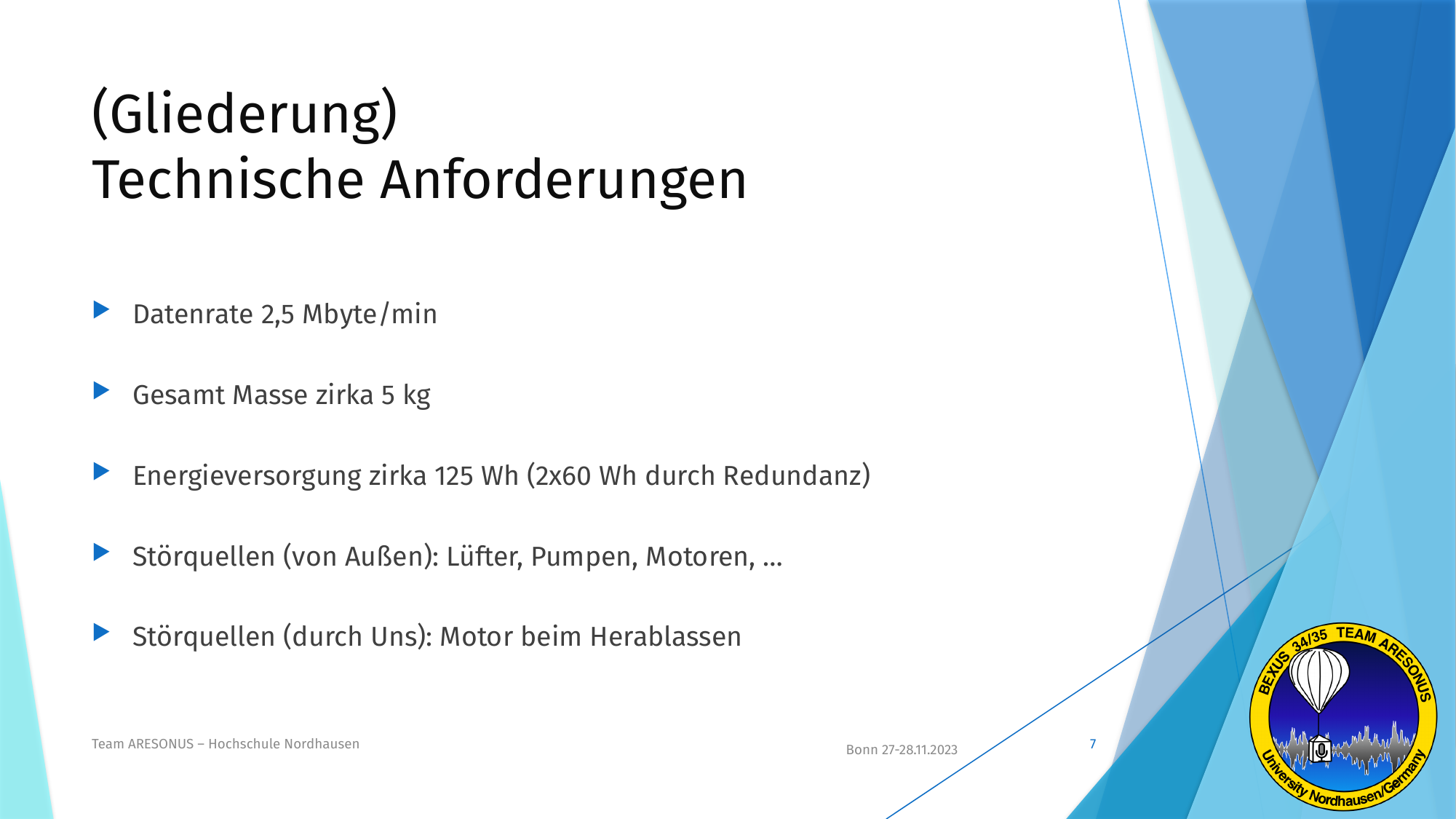

# (Gliederung) Technische Anforderungen
Datenrate 2,5 Mbyte/min
Gesamt Masse zirka 5 kg
Energieversorgung zirka 125 Wh (2x60 Wh durch Redundanz)
Störquellen (von Außen): Lüfter, Pumpen, Motoren, …
Störquellen (durch Uns): Motor beim Herablassen
Team ARESONUS – Hochschule Nordhausen
7
 Bonn 27-28.11.2023